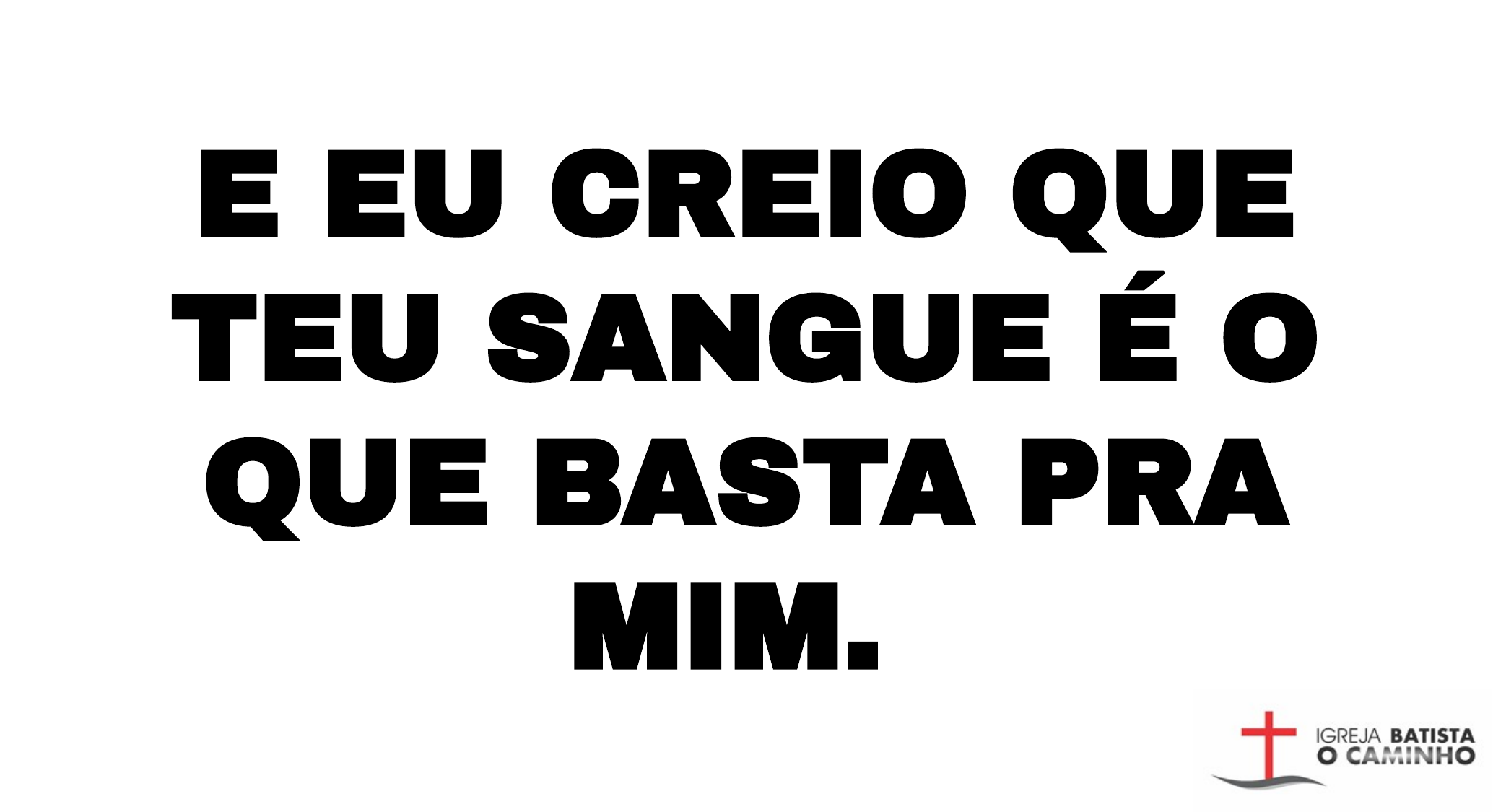

E EU CREIO QUE TEU SANGUE É O QUE BASTA PRA MIM.